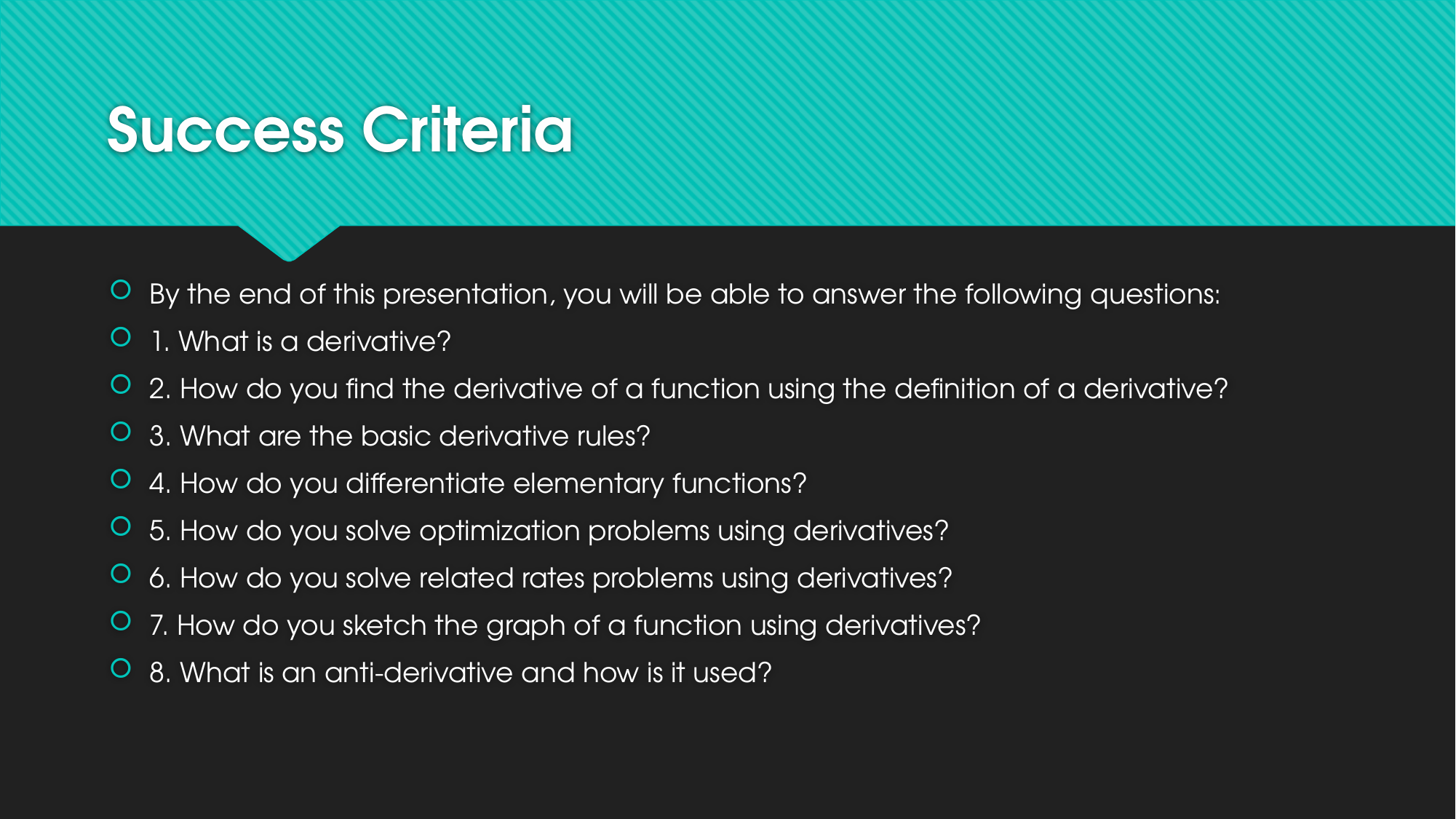

# Success Criteria
By the end of this presentation, you will be able to answer the following questions:
1. What is a derivative?
2. How do you find the derivative of a function using the definition of a derivative?
3. What are the basic derivative rules?
4. How do you differentiate elementary functions?
5. How do you solve optimization problems using derivatives?
6. How do you solve related rates problems using derivatives?
7. How do you sketch the graph of a function using derivatives?
8. What is an anti-derivative and how is it used?